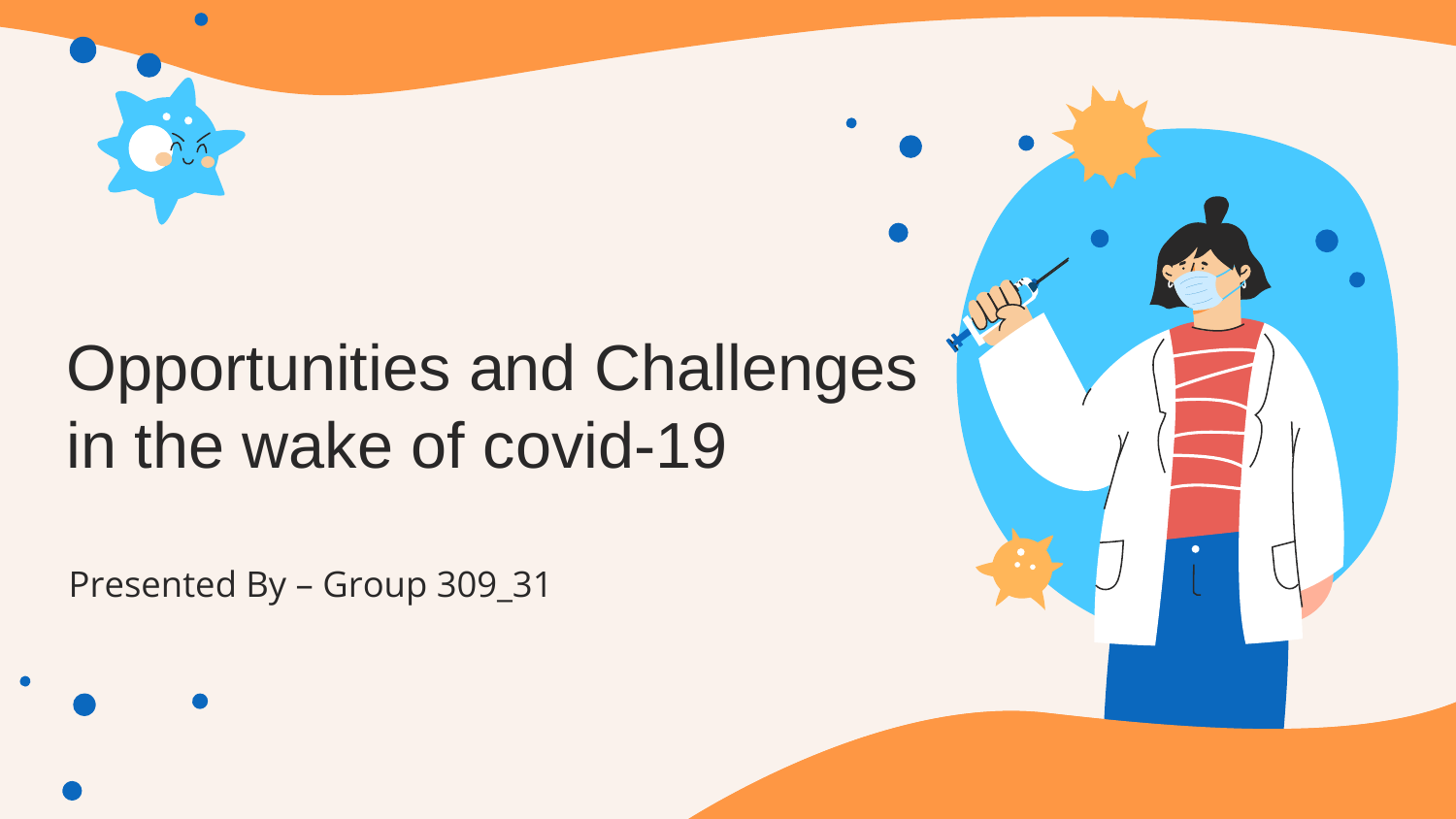

# Opportunities and Challenges in the wake of covid-19

Presented By – Group 309_31